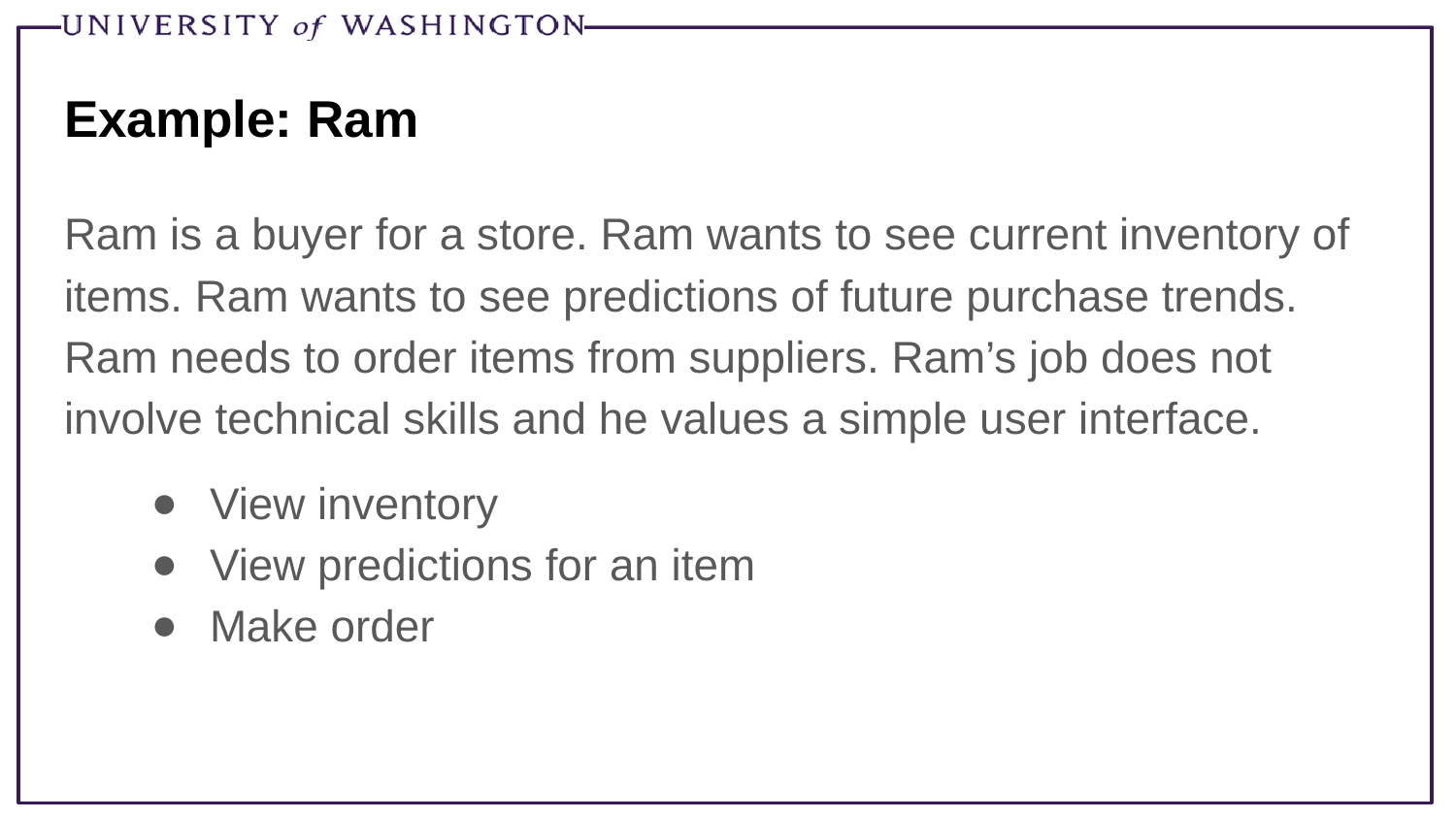

# Example: Ram
Ram is a buyer for a store. Ram wants to see current inventory of items. Ram wants to see predictions of future purchase trends. Ram needs to order items from suppliers. Ram’s job does not involve technical skills and he values a simple user interface.
View inventory
View predictions for an item
Make order